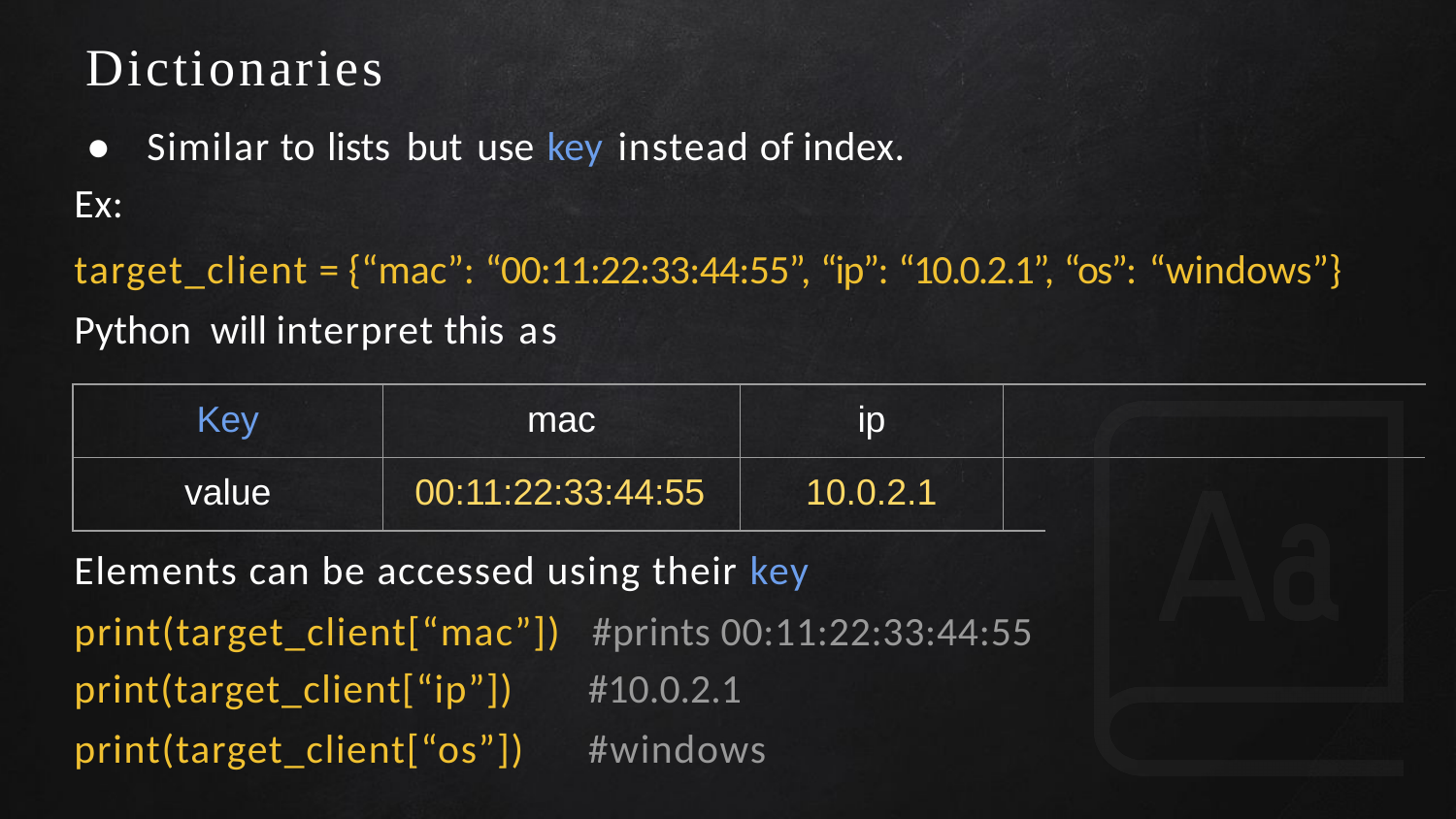

Dictionaries

●   Similar to lists but use key instead of index.
Ex:
target_client = {“mac”: “00:11:22:33:44:55”, “ip”: “10.0.2.1”, “os”: “windows”} Python  will interpret this as

Key

mac

ip

os
windows

value

00:11:22:33:44:55

10.0.2.1

Elements can be accessed using their key
print(target_client[“mac”])
print(target_client[“ip”])
print(target_client[“os”])
#prints 00:11:22:33:44:55
#10.0.2.1
#windows